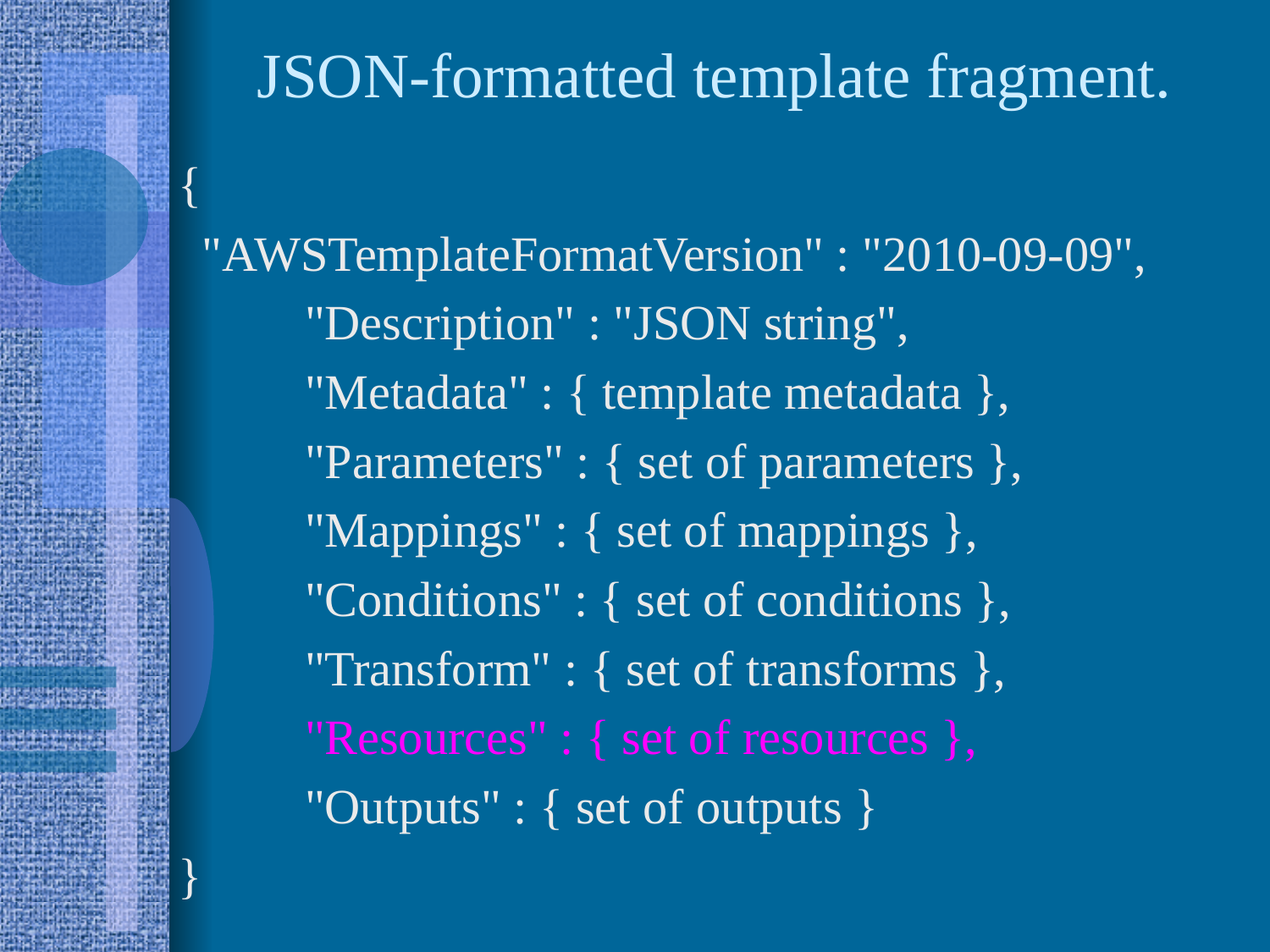

# JSON-formatted template fragment.
{
  "AWSTemplateFormatVersion" : "2010-09-09",
      	"Description" : "JSON string",
	"Metadata" : { template metadata },
	"Parameters" : { set of parameters },
	"Mappings" : { set of mappings },
	"Conditions" : { set of conditions },
	"Transform" : { set of transforms },
	"Resources" : { set of resources },
	"Outputs" : { set of outputs }
}